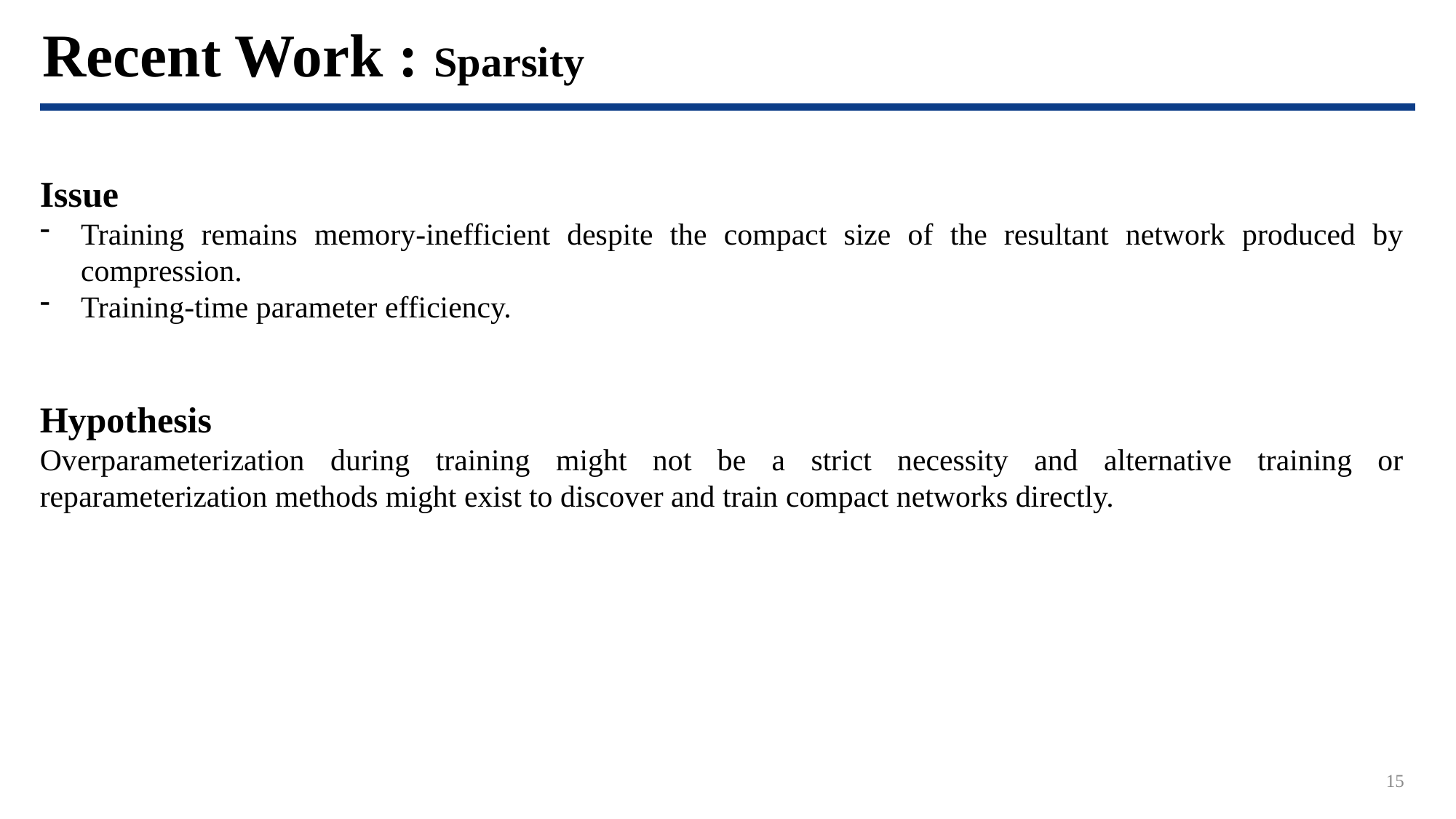

Recent Work : Sparsity
Issue
Training remains memory-inefficient despite the compact size of the resultant network produced by compression.
Training-time parameter efficiency.

Hypothesis
Overparameterization during training might not be a strict necessity and alternative training or reparameterization methods might exist to discover and train compact networks directly.

15